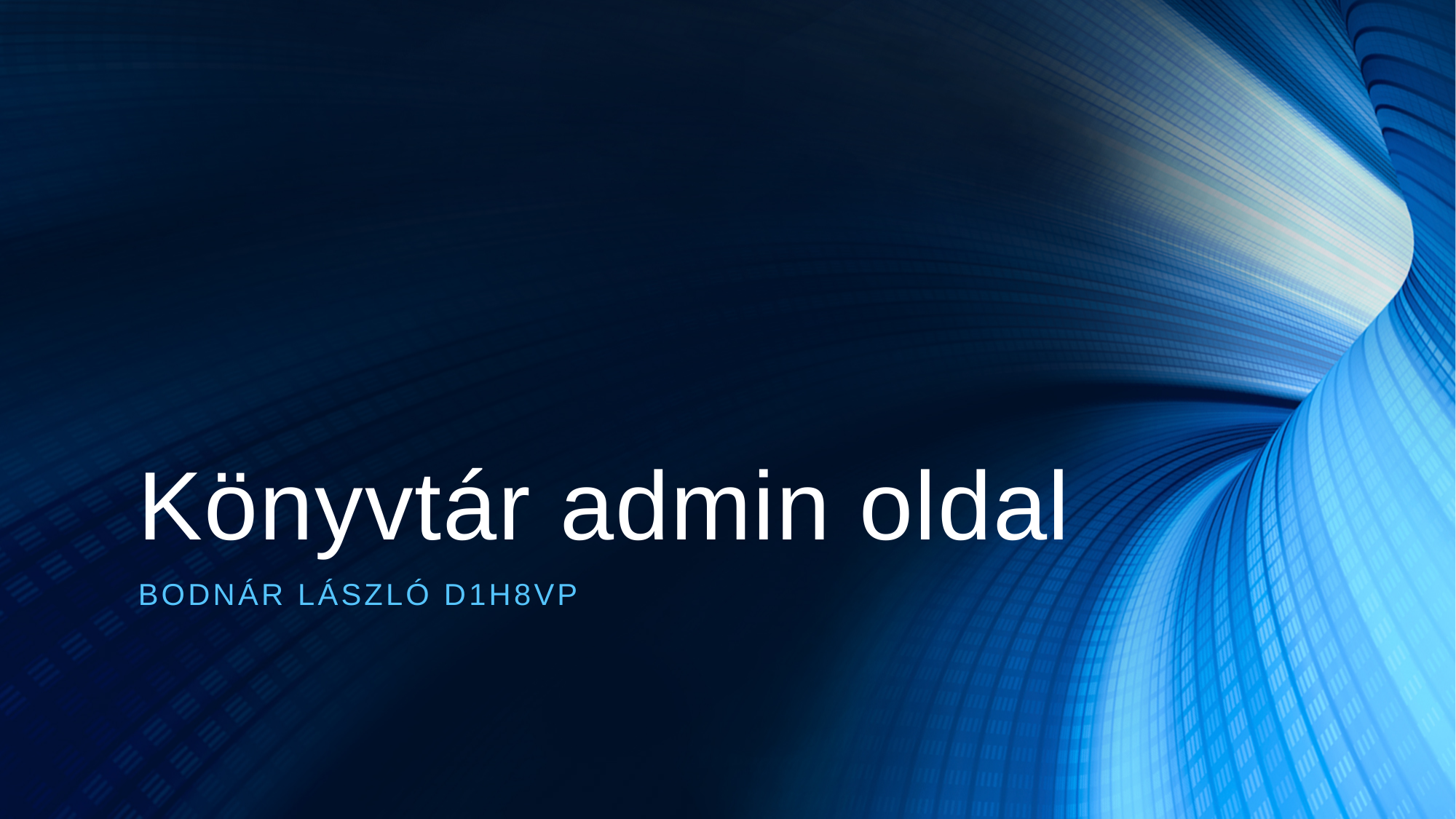

# Könyvtár admin oldal
Bodnár LászLÓ d1h8vp